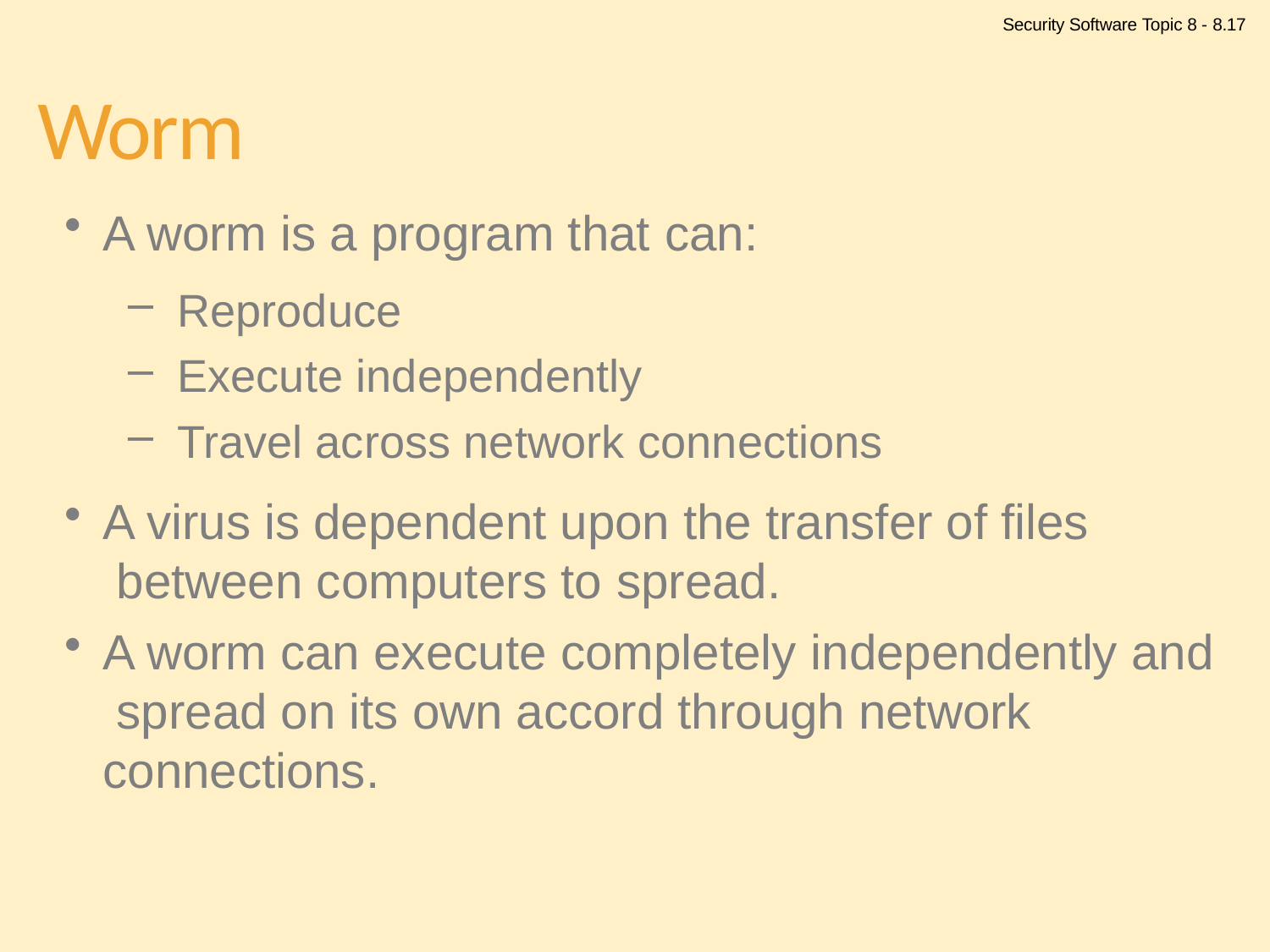

Security Software Topic 8 - 8.17
# Worm
A worm is a program that can:
Reproduce
Execute independently
Travel across network connections
A virus is dependent upon the transfer of files  between computers to spread.
A worm can execute completely independently and  spread on its own accord through network  connections.